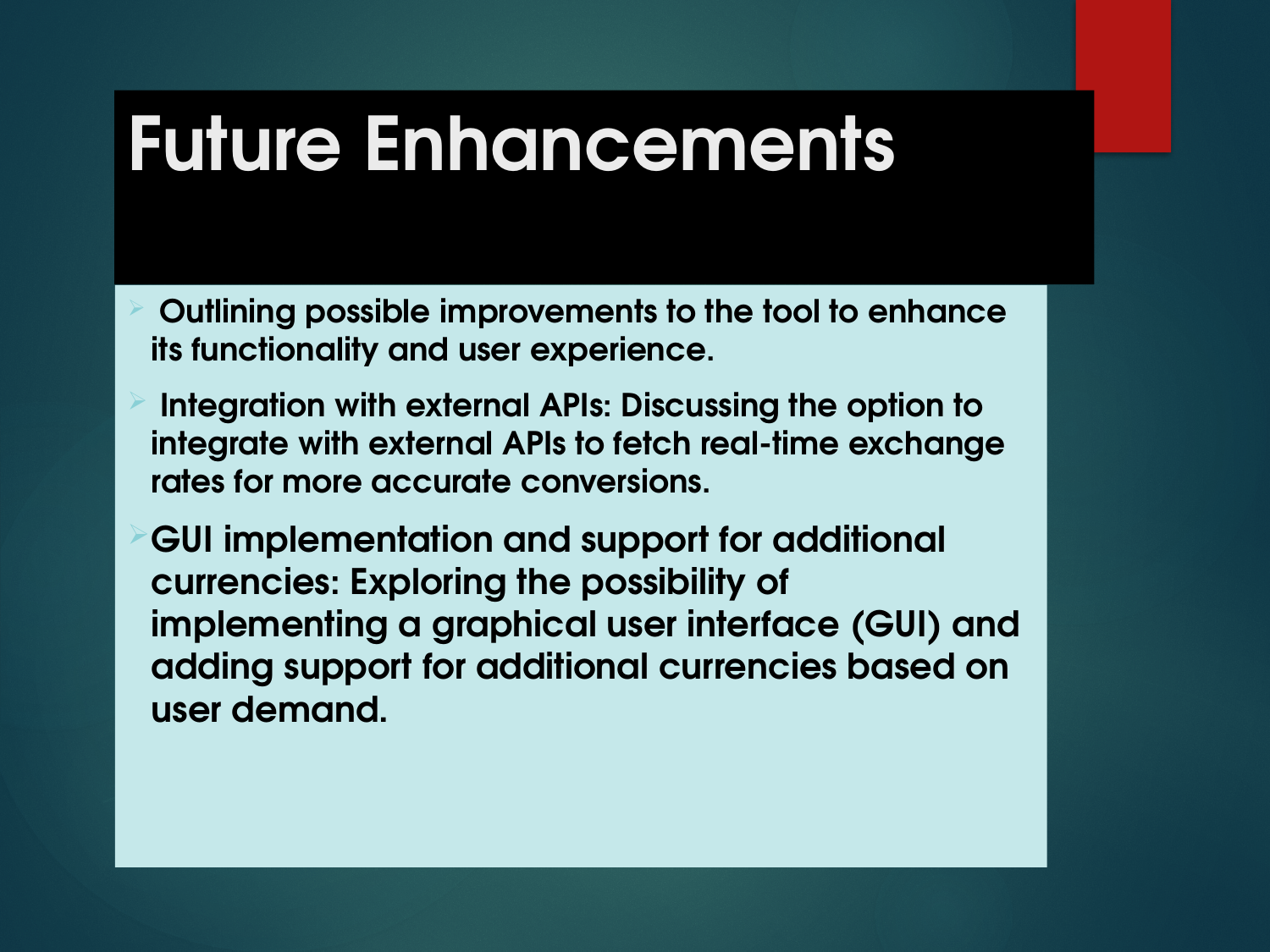

# Future Enhancements
 Outlining possible improvements to the tool to enhance its functionality and user experience.
 Integration with external APIs: Discussing the option to integrate with external APIs to fetch real-time exchange rates for more accurate conversions.
GUI implementation and support for additional currencies: Exploring the possibility of implementing a graphical user interface (GUI) and adding support for additional currencies based on user demand.